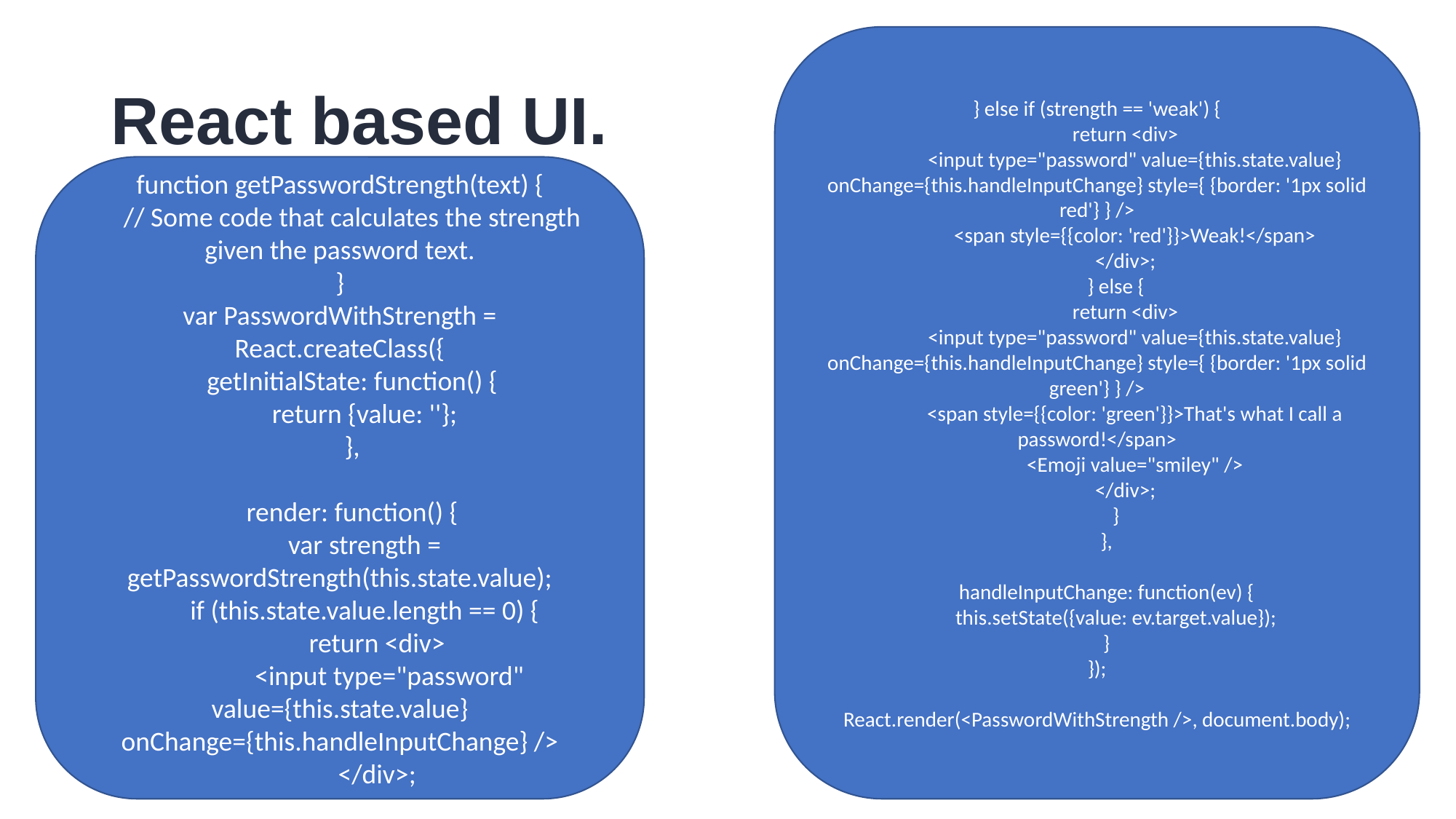

} else if (strength == 'weak') {
            return <div>
                <input type="password" value={this.state.value} onChange={this.handleInputChange} style={ {border: '1px solid red'} } />
                <span style={{color: 'red'}}>Weak!</span>
            </div>;
        } else {
            return <div>
                <input type="password" value={this.state.value} onChange={this.handleInputChange} style={ {border: '1px solid green'} } />
                <span style={{color: 'green'}}>That's what I call a password!</span>
                <Emoji value="smiley" />
            </div>;
        }
    },

    handleInputChange: function(ev) {
        this.setState({value: ev.target.value});
    }
});

React.render(<PasswordWithStrength />, document.body);
# React based UI.
function getPasswordStrength(text) {
    // Some code that calculates the strength given the password text.
}
var PasswordWithStrength = React.createClass({
    getInitialState: function() {
        return {value: ''};
    },

    render: function() {
        var strength = getPasswordStrength(this.state.value);
        if (this.state.value.length == 0) {
            return <div>
                <input type="password" value={this.state.value} onChange={this.handleInputChange} />
            </div>;